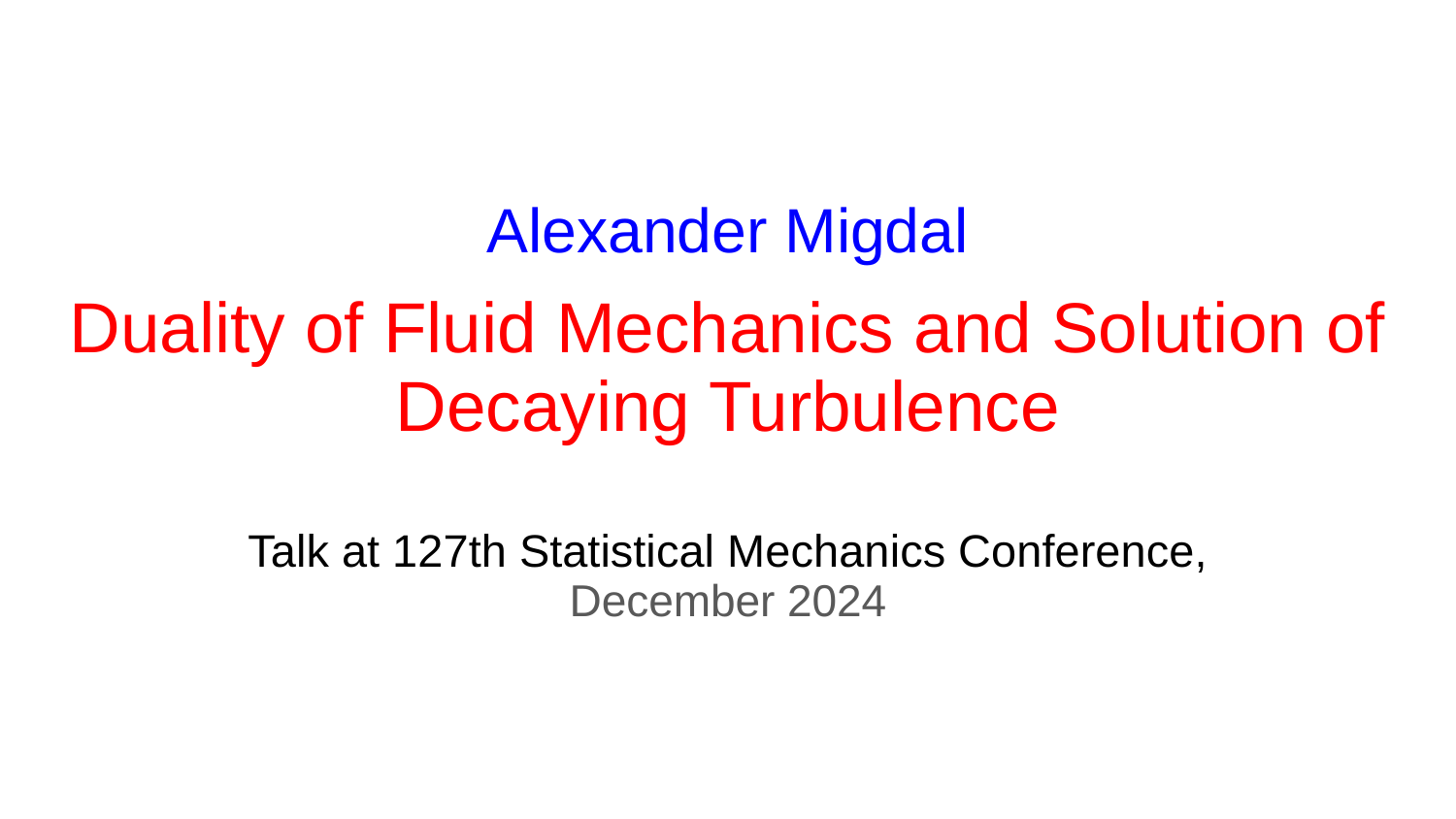

# Alexander Migdal

Duality of Fluid Mechanics and Solution of Decaying Turbulence

Talk at 127th Statistical Mechanics Conference,
December 2024